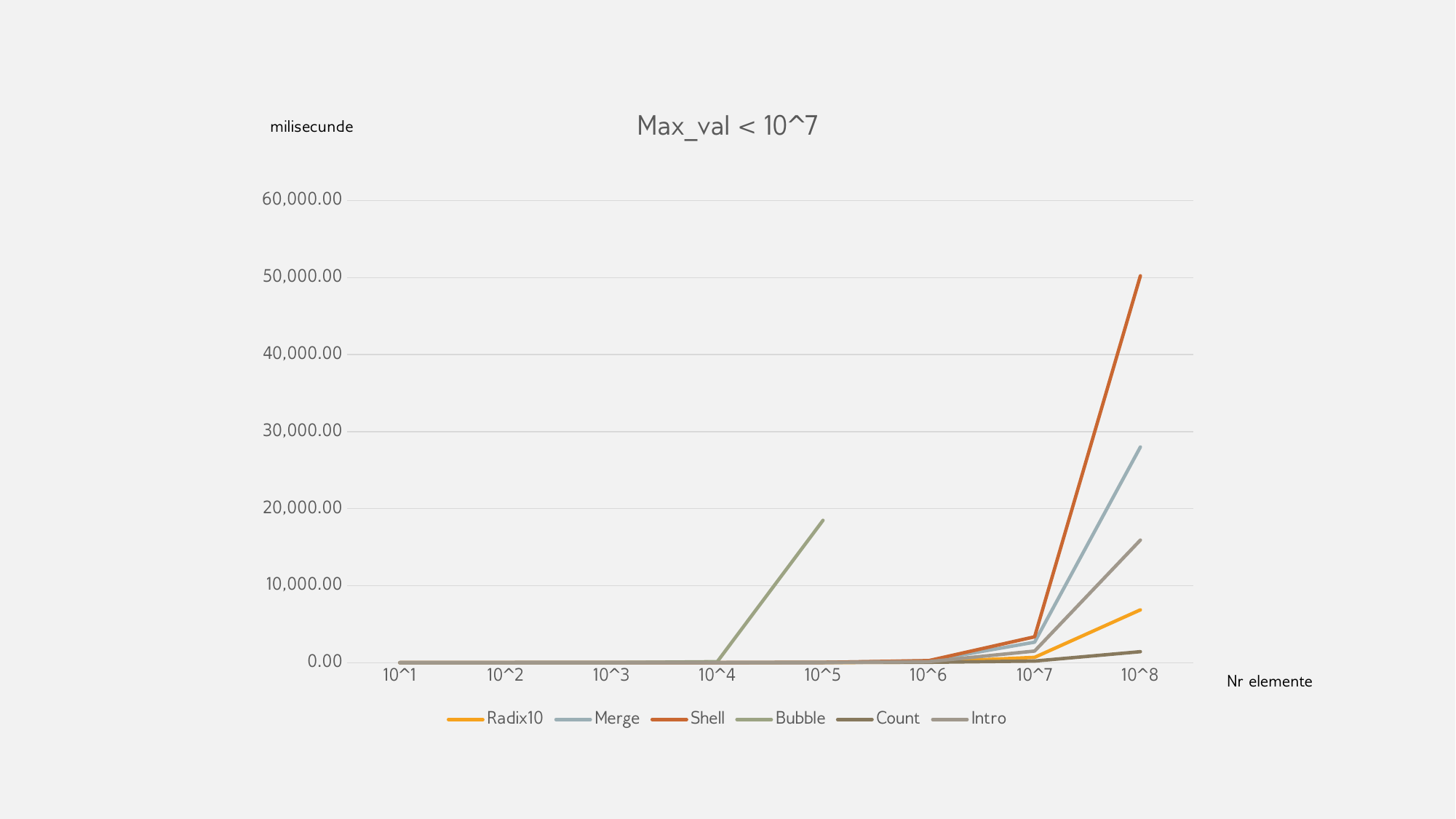

### Chart: Max_val < 10^7

| Category | Radix10 | Merge | Shell | Bubble | Count | Intro |
|---|---|---|---|---|---|---|
| 10^1 | 0.0 | 0.0 | 0.0 | 0.0 | 15.712 | 0.0 |
| 10^2 | 0.0 | 0.0 | 0.0 | 0.0 | 15.627 | 0.0 |
| 10^3 | 0.0 | 0.0 | 0.0 | 0.0 | 31.195 | 0.0 |
| 10^4 | 0.0 | 0.0 | 0.0 | 124.961 | 15.575 | 0.0 |
| 10^5 | 15.698 | 31.344 | 31.249 | 18483.173 | 31.245 | 10.311 |
| 10^6 | 70.04 | 247.171 | 265.626 | None | 46.877 | 131.779 |
| 10^7 | 688.482 | 2659.65 | 3359.458 | None | 207.488 | 1507.123 |
| 10^8 | 6859.312 | 28006.94 | 50239.475 | None | 1423.712 | 15917.363 |
Nr elemente